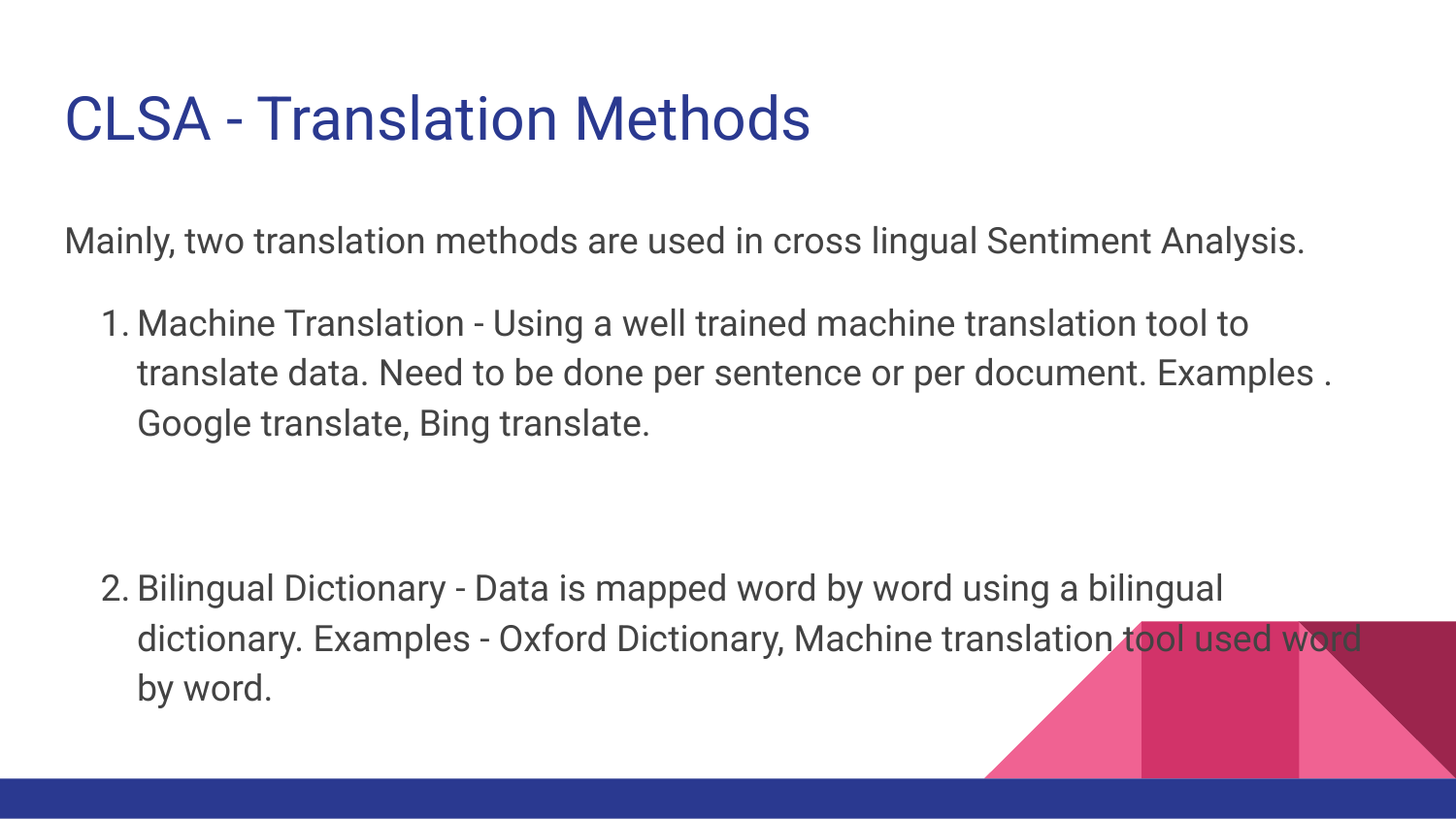

# CLSA - Translation Methods
Mainly, two translation methods are used in cross lingual Sentiment Analysis.
Machine Translation - Using a well trained machine translation tool to translate data. Need to be done per sentence or per document. Examples . Google translate, Bing translate.

Bilingual Dictionary - Data is mapped word by word using a bilingual dictionary. Examples - Oxford Dictionary, Machine translation tool used word by word.